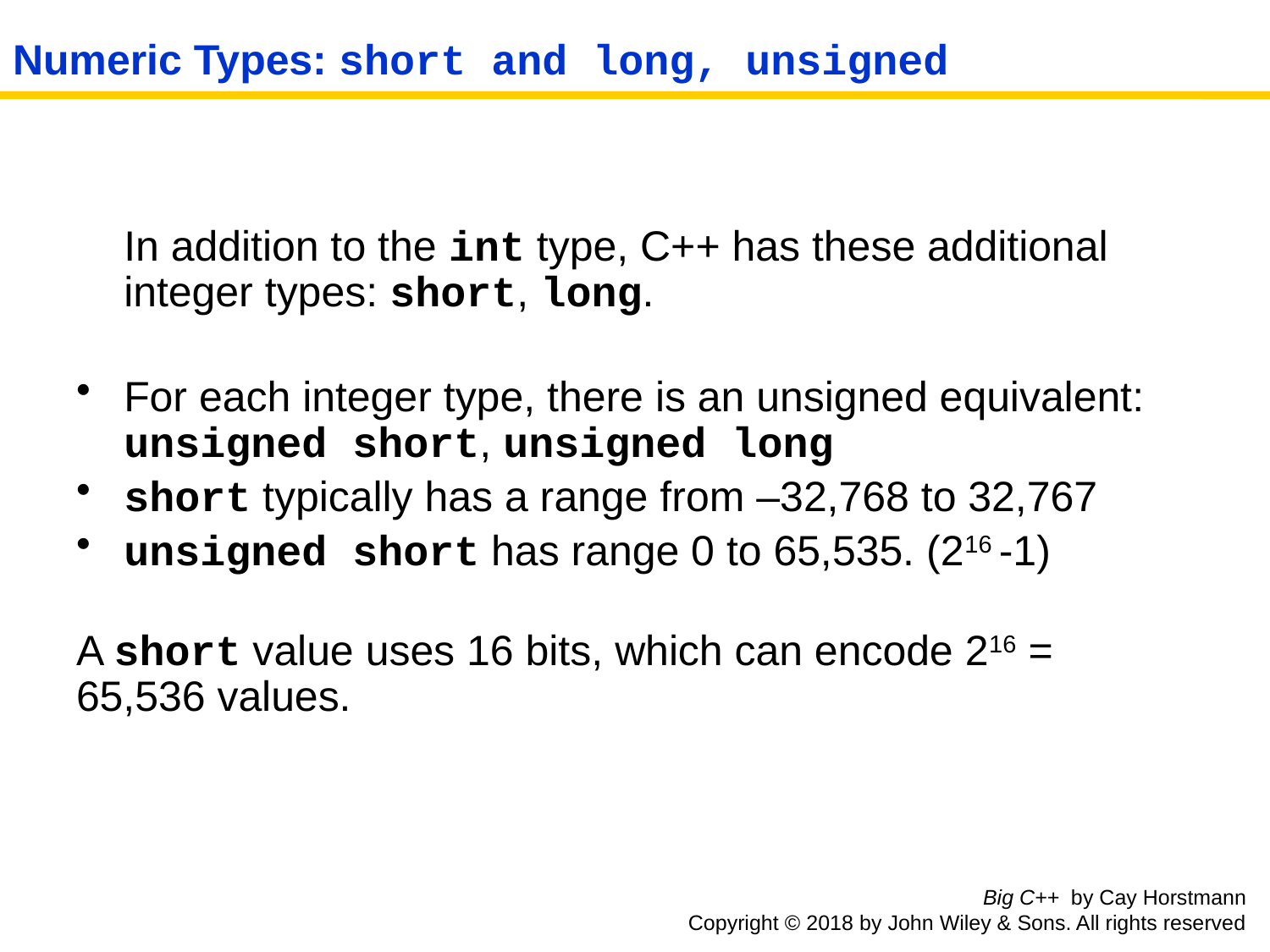

Numeric Types: short and long, unsigned
	In addition to the int type, C++ has these additional integer types: short, long.
For each integer type, there is an unsigned equivalent:
unsigned short, unsigned long
short typically has a range from –32,768 to 32,767
unsigned short has range 0 to 65,535. (216 -1)
A short value uses 16 bits, which can encode 216 = 65,536 values.
Big C++  by Cay Horstmann
Copyright © 2018 by John Wiley & Sons. All rights reserved